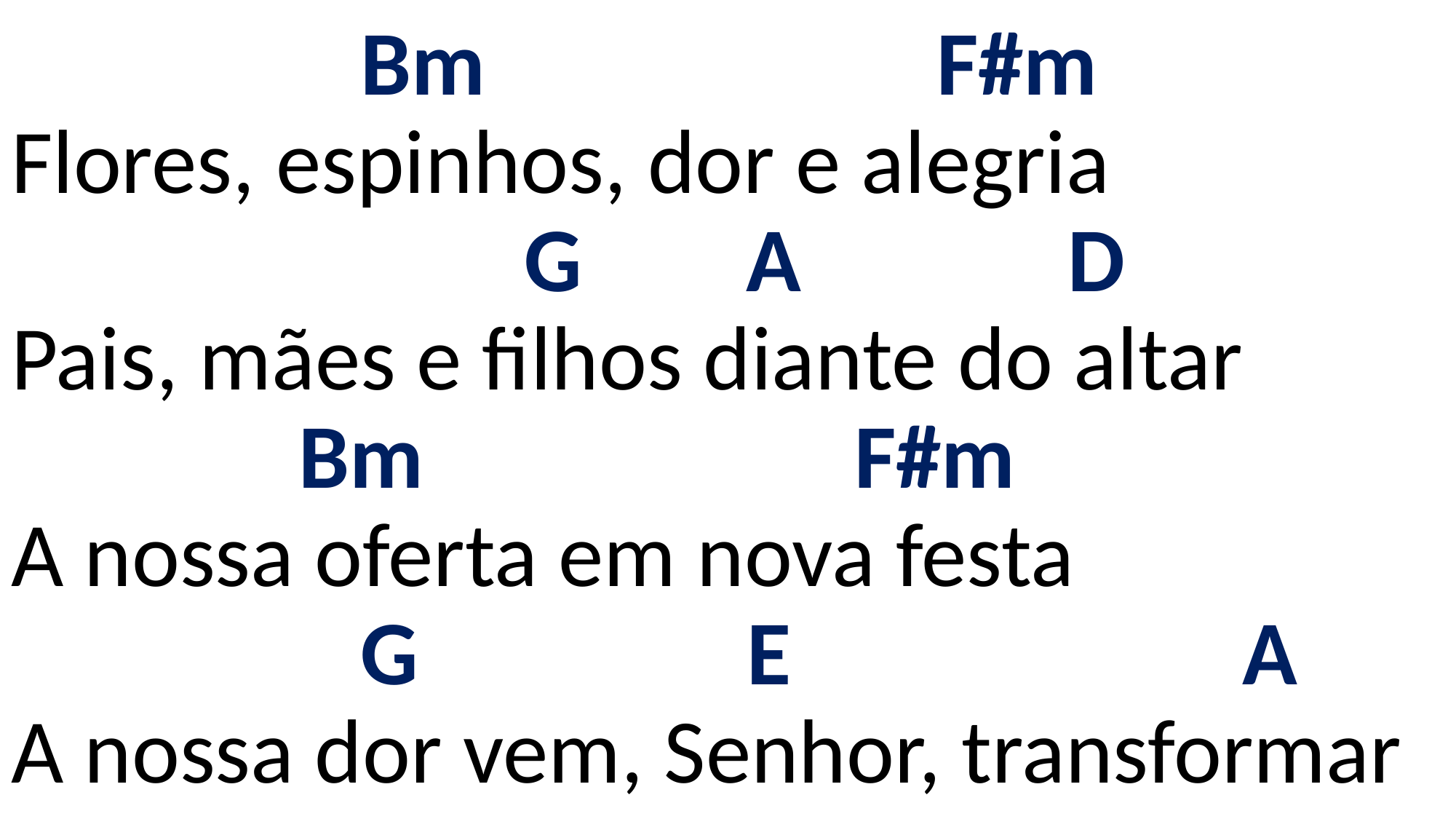

# Bm                      F#m Flores, espinhos, dor e alegria G        A             D Pais, mães e filhos diante do altar Bm                     F#m A nossa oferta em nova festa G                E                      A A nossa dor vem, Senhor, transformar